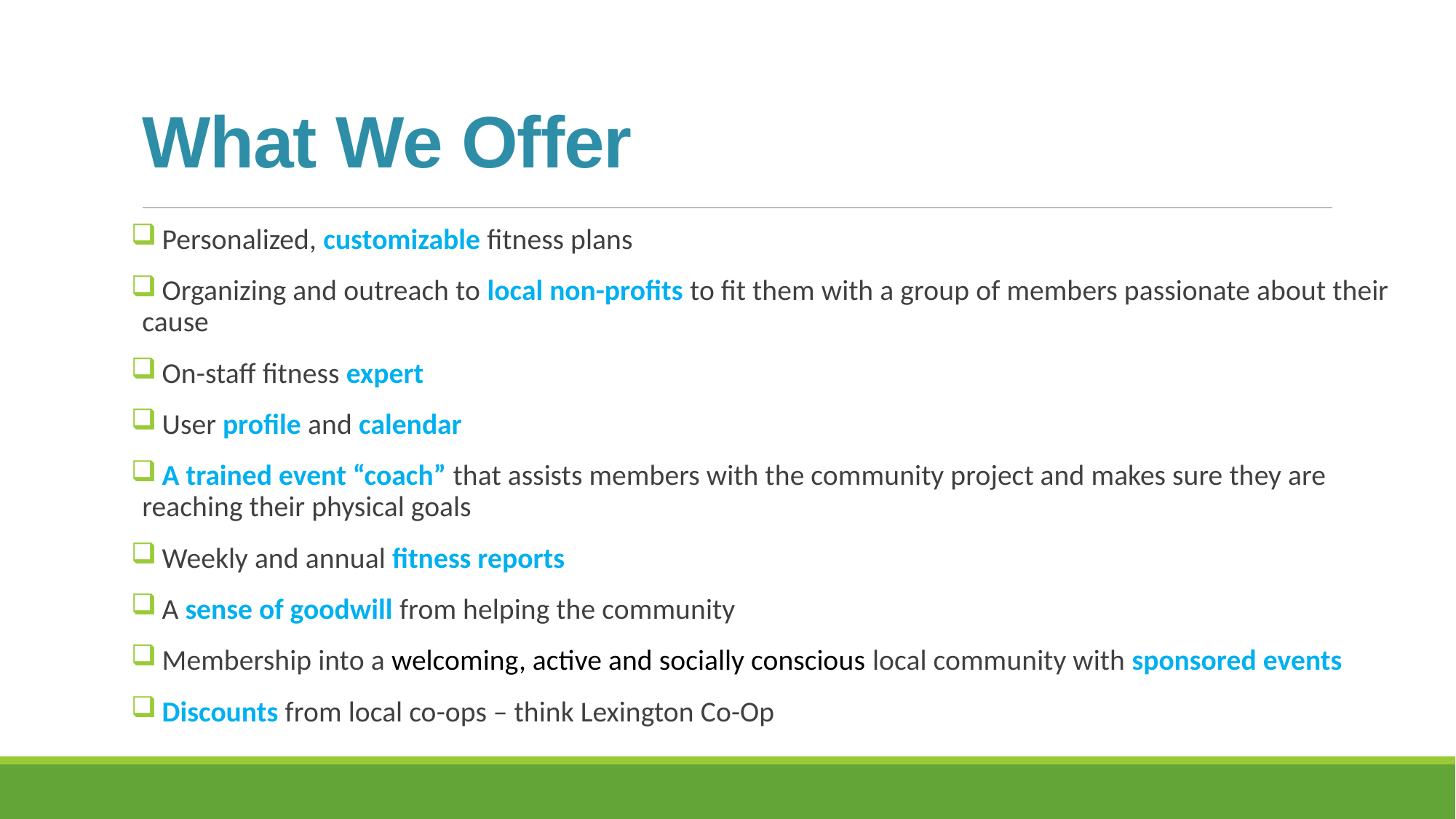

# What We Offer
 Personalized, customizable fitness plans
 Organizing and outreach to local non-profits to fit them with a group of members passionate about their cause
 On-staff fitness expert
 User profile and calendar
 A trained event “coach” that assists members with the community project and makes sure they are reaching their physical goals
 Weekly and annual fitness reports
 A sense of goodwill from helping the community
 Membership into a welcoming, active and socially conscious local community with sponsored events
 Discounts from local co-ops – think Lexington Co-Op